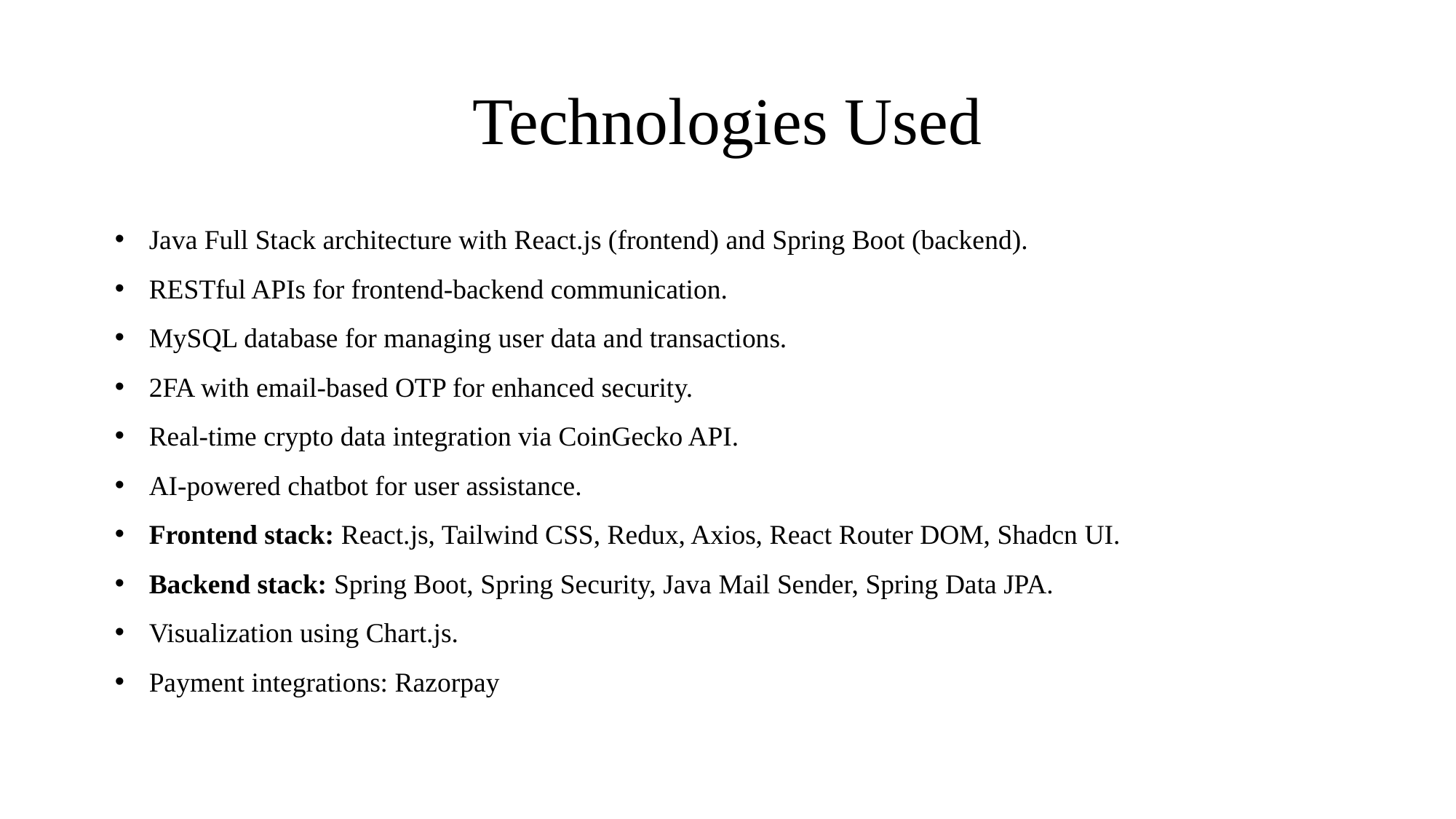

# Technologies Used
Java Full Stack architecture with React.js (frontend) and Spring Boot (backend).
RESTful APIs for frontend-backend communication.
MySQL database for managing user data and transactions.
2FA with email-based OTP for enhanced security.
Real-time crypto data integration via CoinGecko API.
AI-powered chatbot for user assistance.
Frontend stack: React.js, Tailwind CSS, Redux, Axios, React Router DOM, Shadcn UI.
Backend stack: Spring Boot, Spring Security, Java Mail Sender, Spring Data JPA.
Visualization using Chart.js.
Payment integrations: Razorpay